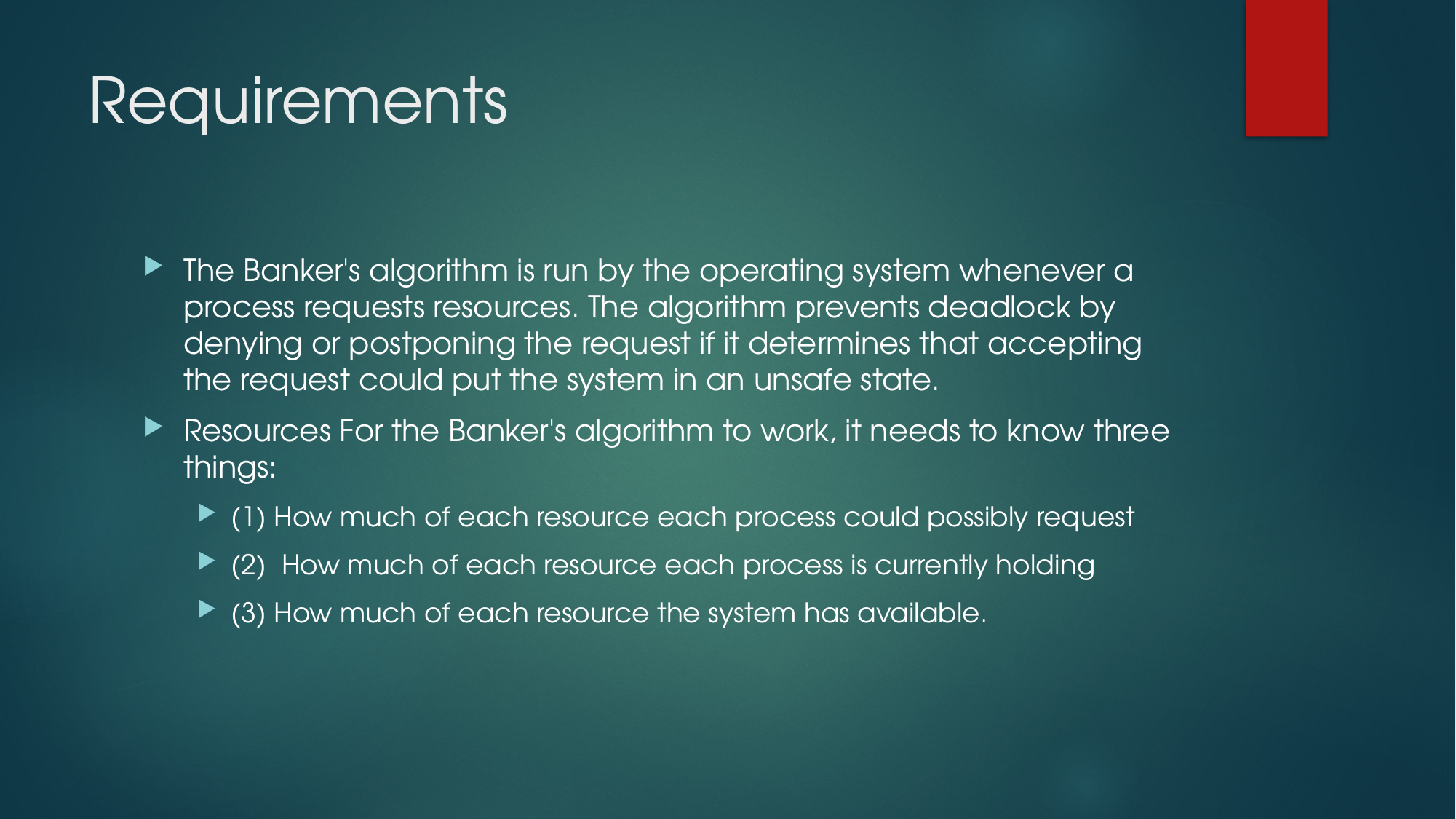

# Requirements
The Banker's algorithm is run by the operating system whenever a process requests resources. The algorithm prevents deadlock by denying or postponing the request if it determines that accepting the request could put the system in an unsafe state.
Resources For the Banker's algorithm to work, it needs to know three things:
(1) How much of each resource each process could possibly request
(2)  How much of each resource each process is currently holding
(3) How much of each resource the system has available.